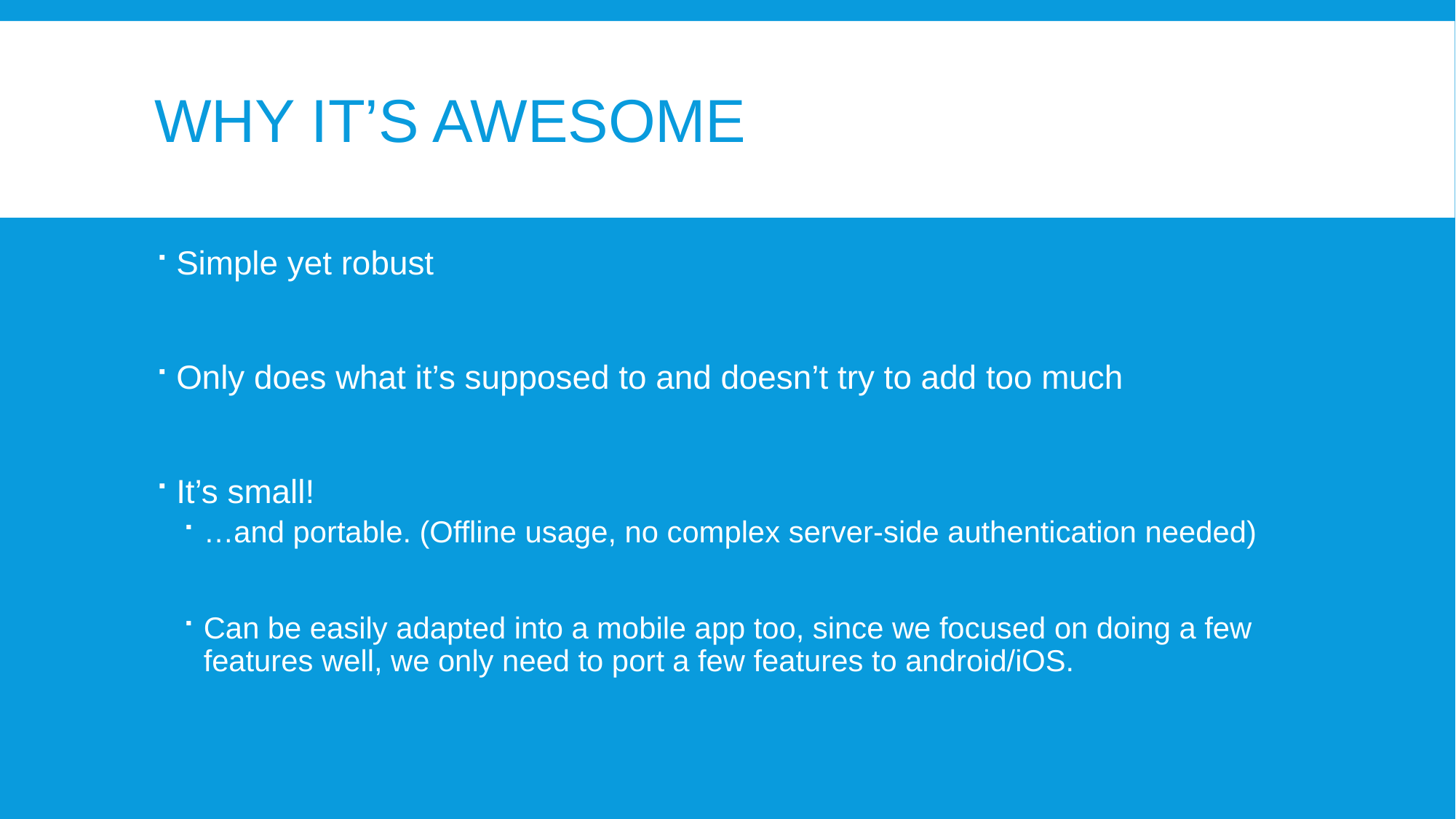

# WhY it’s awesome
Simple yet robust

Only does what it’s supposed to and doesn’t try to add too much

It’s small!
…and portable. (Offline usage, no complex server-side authentication needed)

Can be easily adapted into a mobile app too, since we focused on doing a few features well, we only need to port a few features to android/iOS.